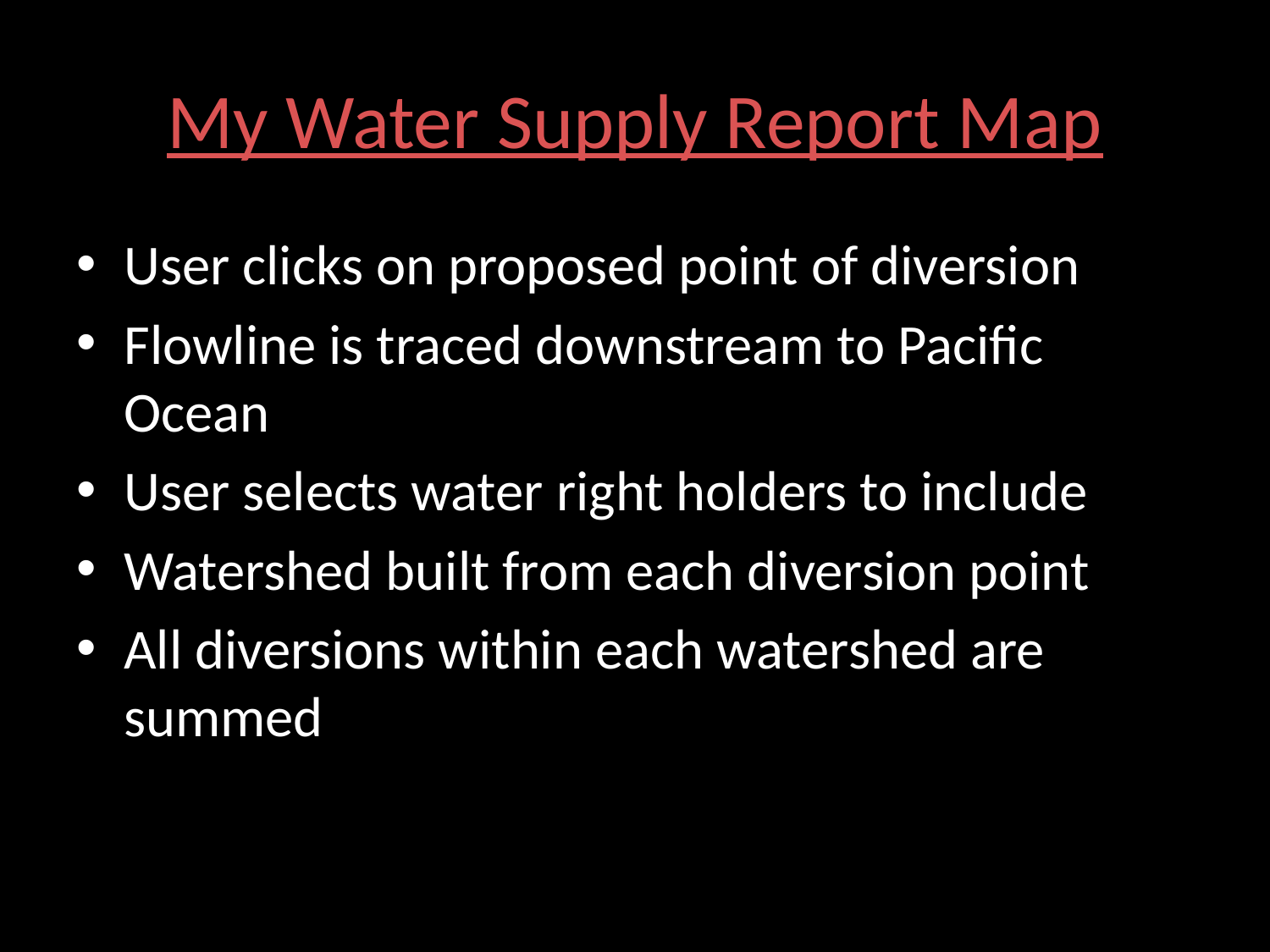

# My Water Supply Report Map
User clicks on proposed point of diversion
Flowline is traced downstream to Pacific Ocean
User selects water right holders to include
Watershed built from each diversion point
All diversions within each watershed are summed